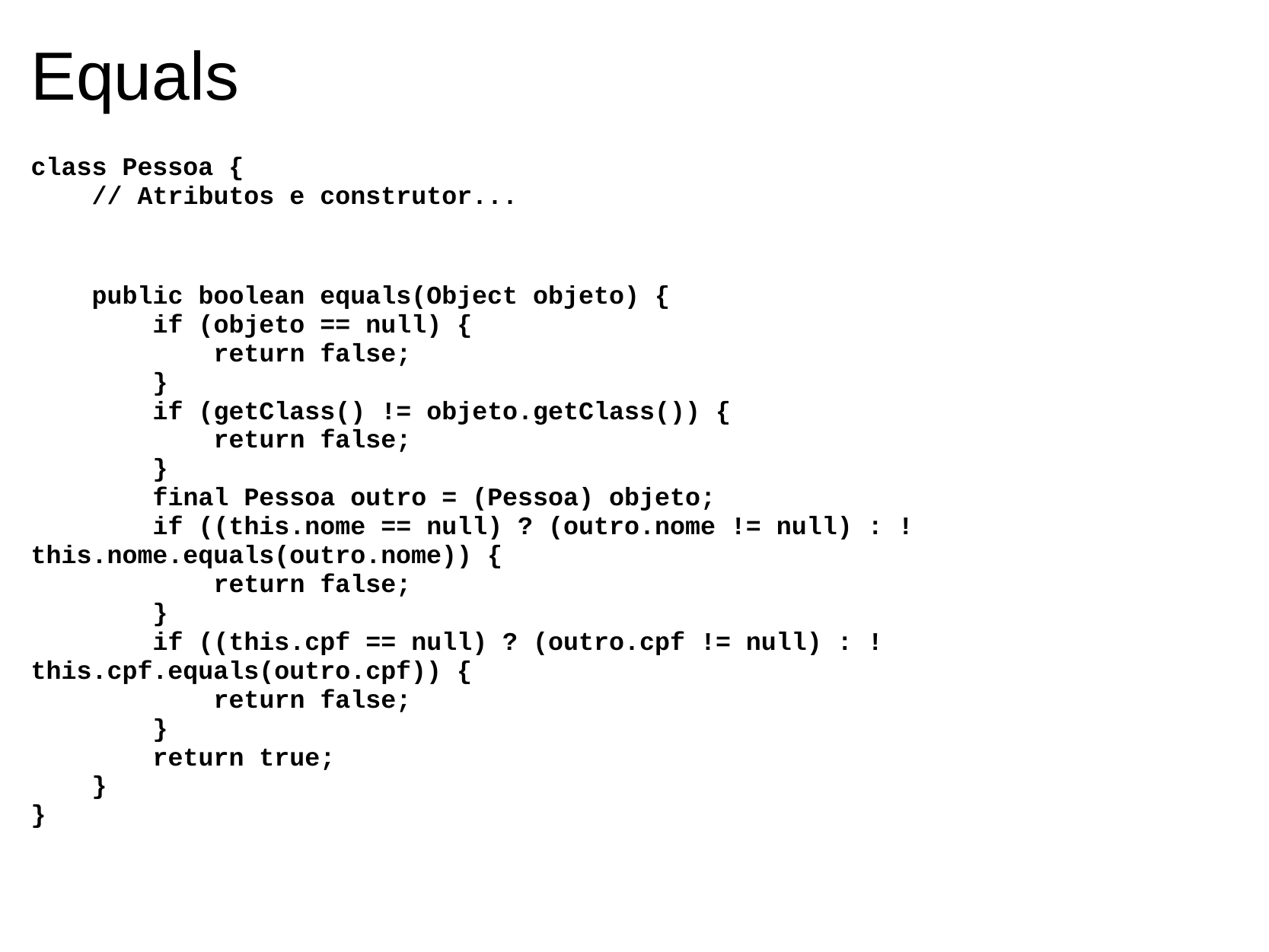

# Equals
class Pessoa {
    // Atributos e construtor...

    public boolean equals(Object objeto) {
        if (objeto == null) {
            return false;
        }
        if (getClass() != objeto.getClass()) {
            return false;
        }
        final Pessoa outro = (Pessoa) objeto;
        if ((this.nome == null) ? (outro.nome != null) : !this.nome.equals(outro.nome)) {
            return false;
        }
        if ((this.cpf == null) ? (outro.cpf != null) : !this.cpf.equals(outro.cpf)) {
            return false;
        }
        return true;
    }
}